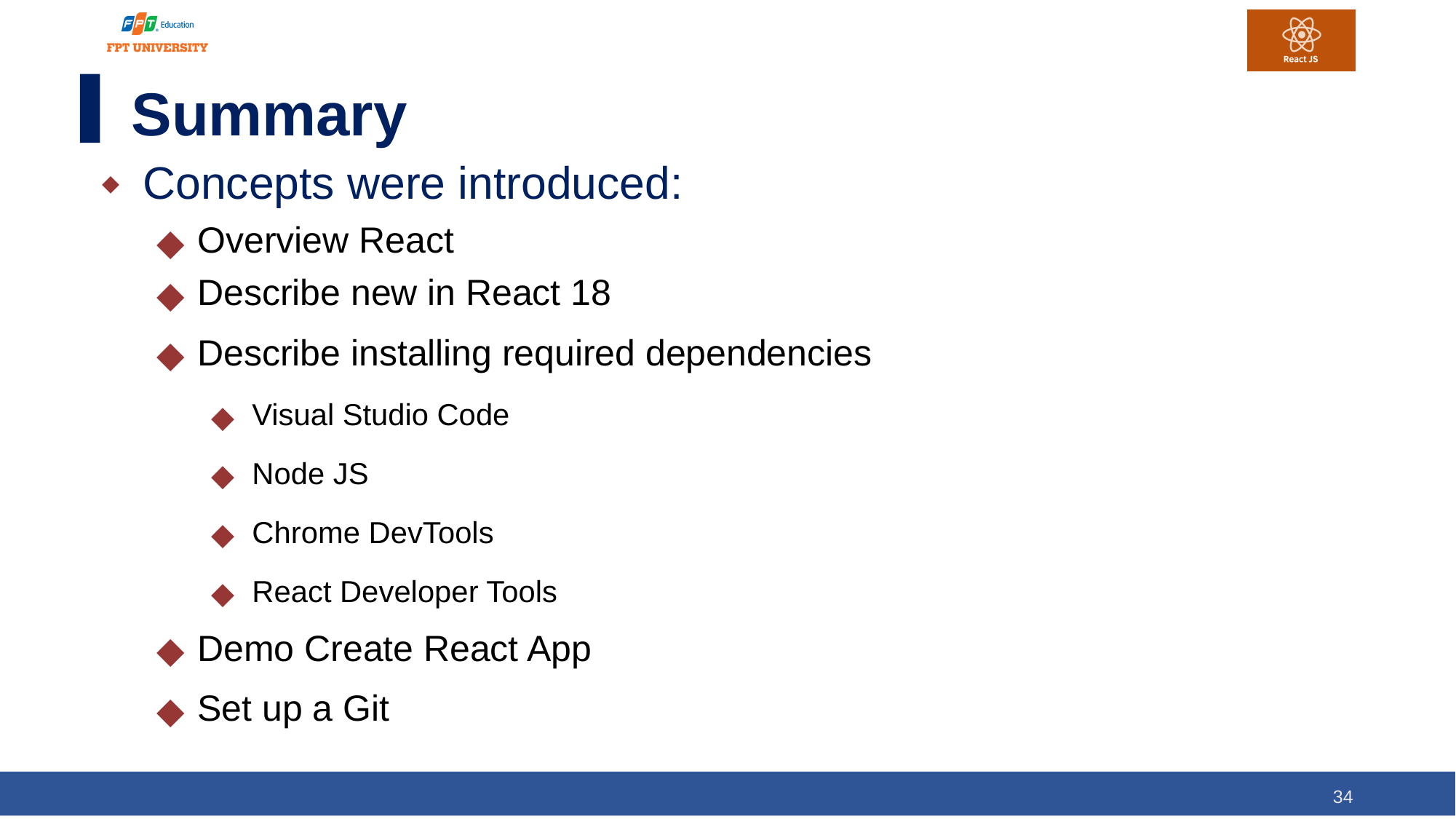

# Summary
Concepts were introduced:
Overview React
Describe new in React 18
Describe installing required dependencies
Visual Studio Code
Node JS
Chrome DevTools
React Developer Tools
Demo Create React App
Set up a Git

34